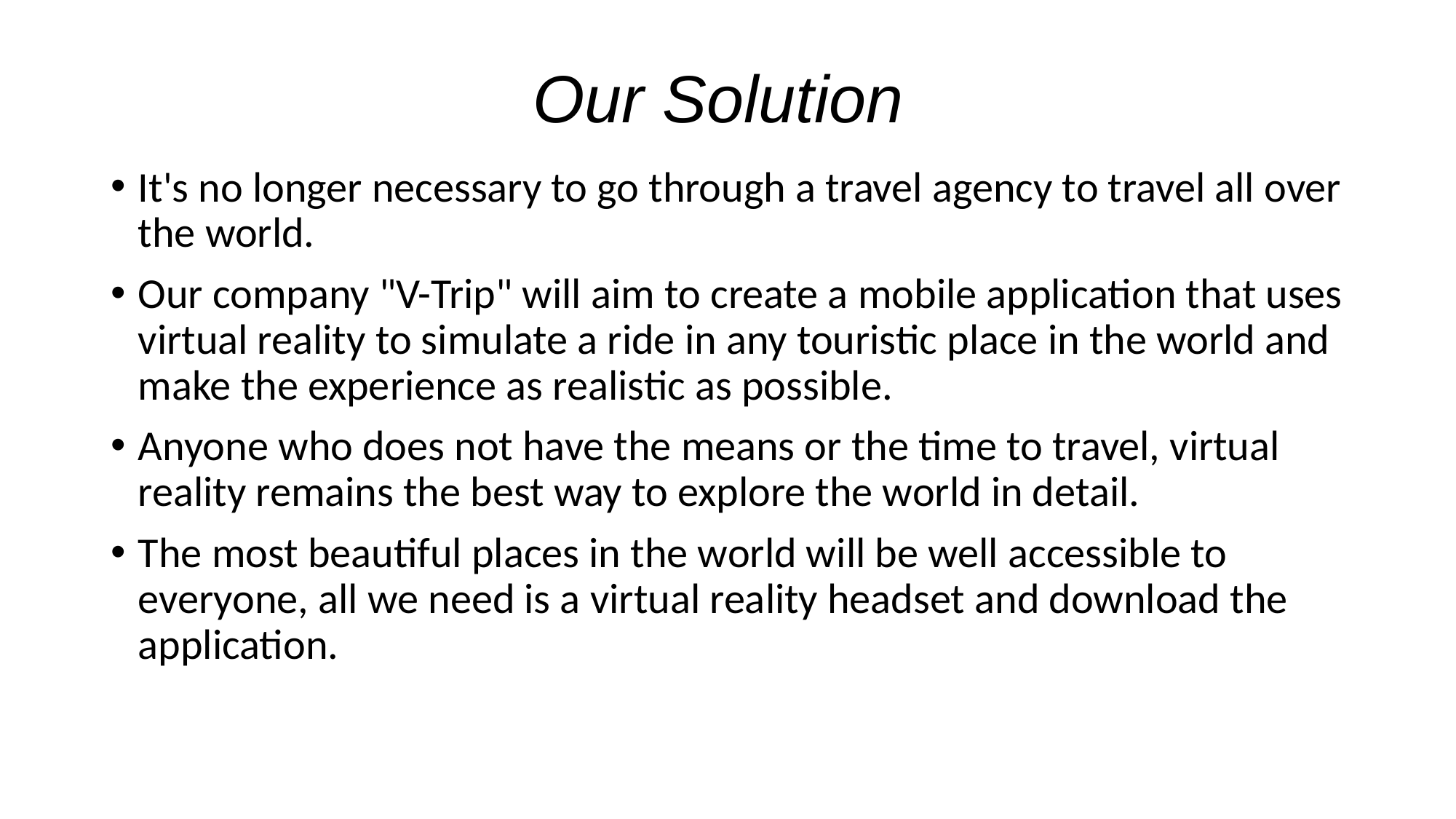

# Our Solution
It's no longer necessary to go through a travel agency to travel all over the world.
Our company "V-Trip" will aim to create a mobile application that uses virtual reality to simulate a ride in any touristic place in the world and make the experience as realistic as possible.
Anyone who does not have the means or the time to travel, virtual reality remains the best way to explore the world in detail.
The most beautiful places in the world will be well accessible to everyone, all we need is a virtual reality headset and download the application.